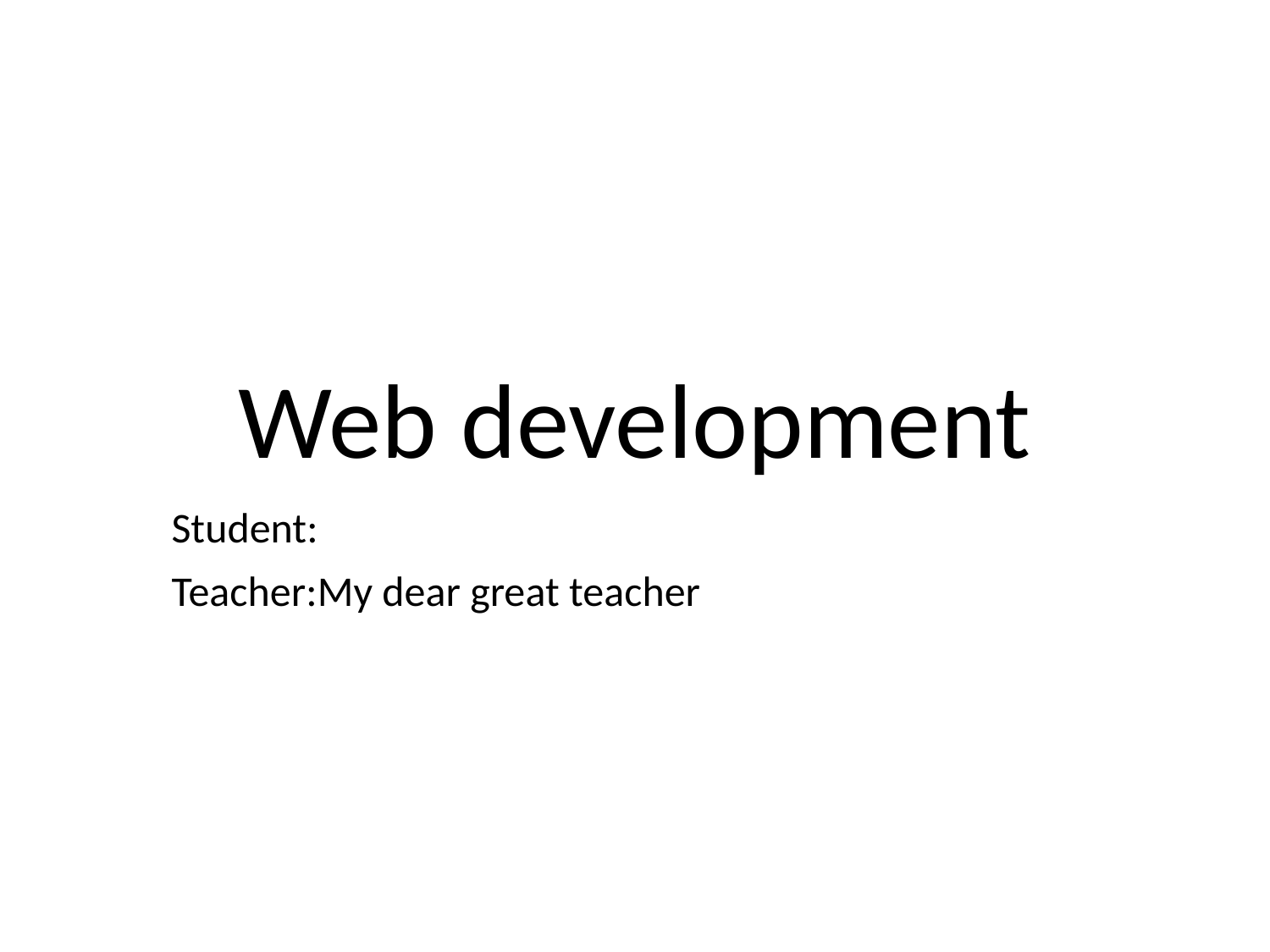

# Web development
Student:
Teacher:My dear great teacher